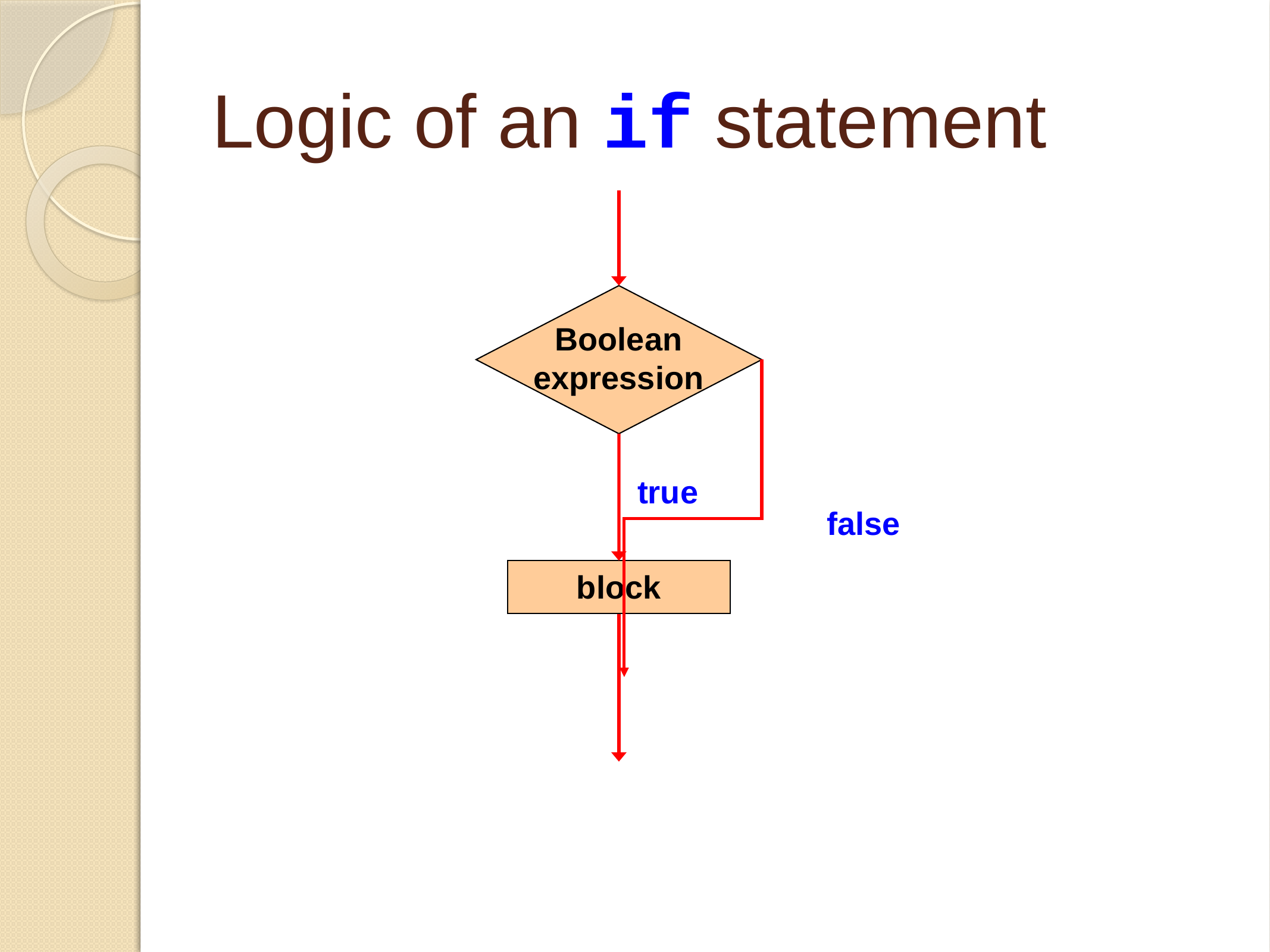

# Logic of an if statement

Boolean
expression
false
true

block